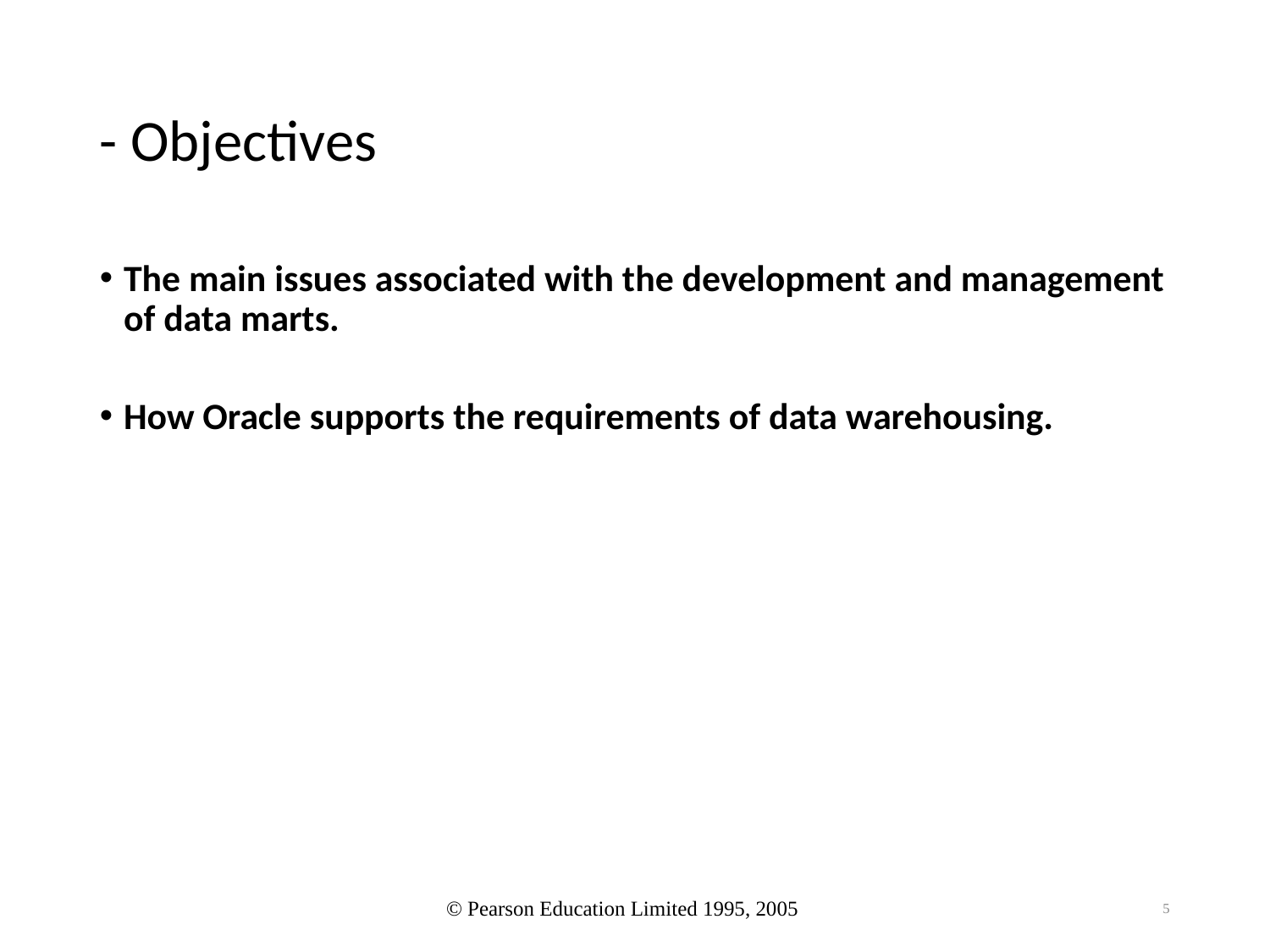

# - Objectives
The main issues associated with the development and management of data marts.
How Oracle supports the requirements of data warehousing.
5
© Pearson Education Limited 1995, 2005